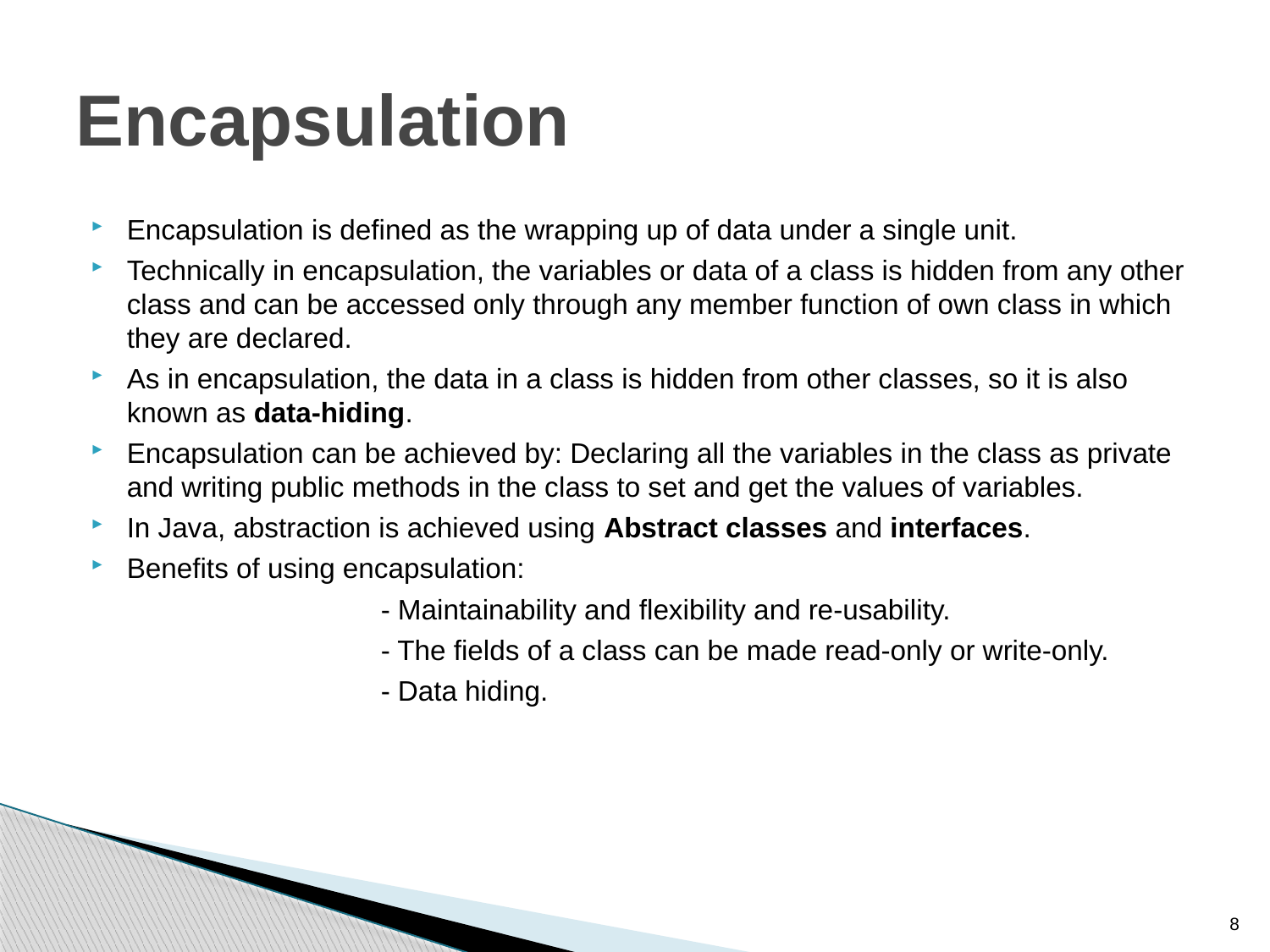

# Encapsulation
Encapsulation is defined as the wrapping up of data under a single unit.
Technically in encapsulation, the variables or data of a class is hidden from any other class and can be accessed only through any member function of own class in which they are declared.
As in encapsulation, the data in a class is hidden from other classes, so it is also known as data-hiding.
Encapsulation can be achieved by: Declaring all the variables in the class as private and writing public methods in the class to set and get the values of variables.
In Java, abstraction is achieved using Abstract classes and interfaces.
Benefits of using encapsulation:
			- Maintainability and flexibility and re-usability.
			- The fields of a class can be made read-only or write-only.
			- Data hiding.

8